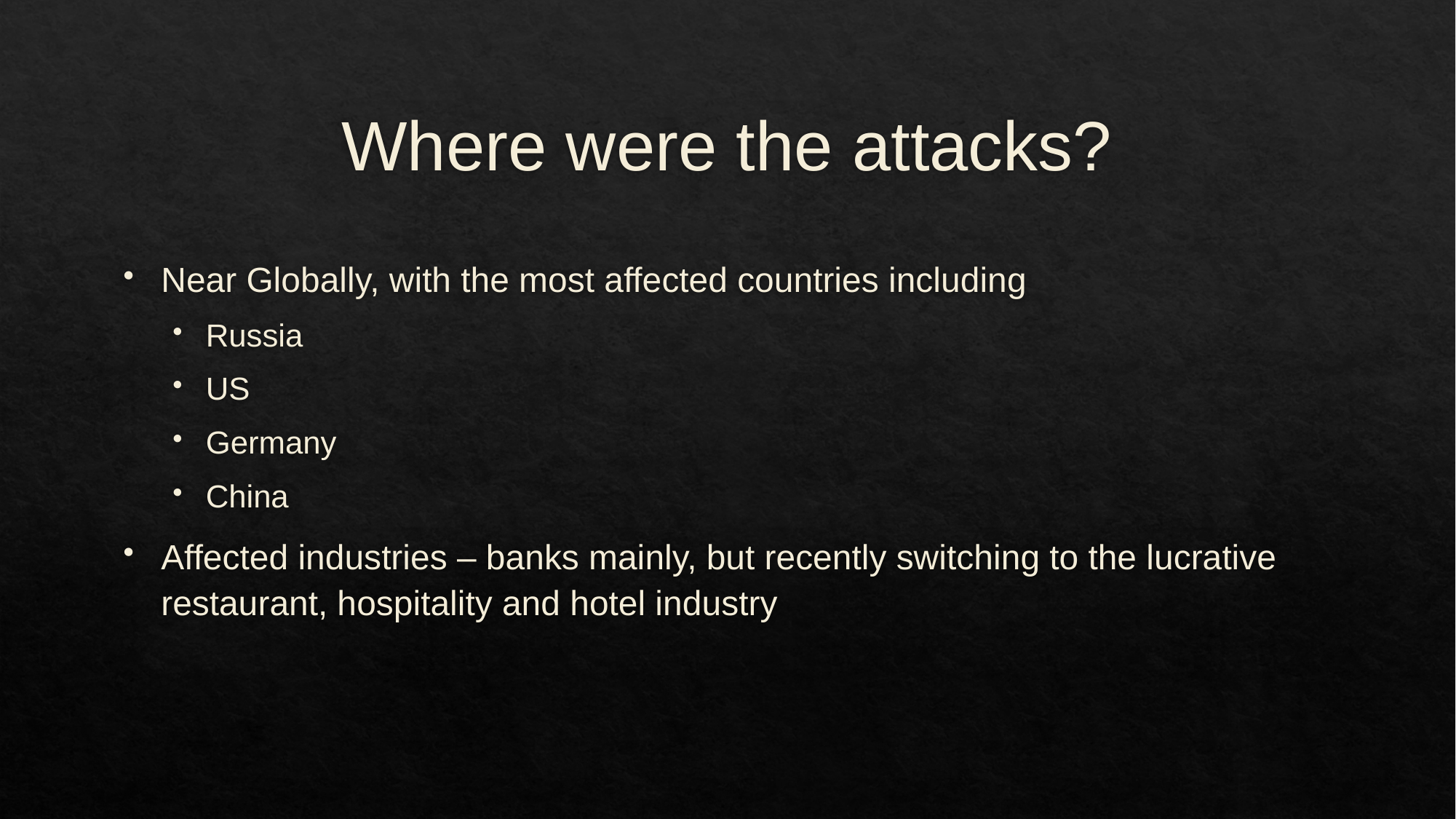

# Where were the attacks?
Near Globally, with the most affected countries including
Russia
US
Germany
China
Affected industries – banks mainly, but recently switching to the lucrative restaurant, hospitality and hotel industry